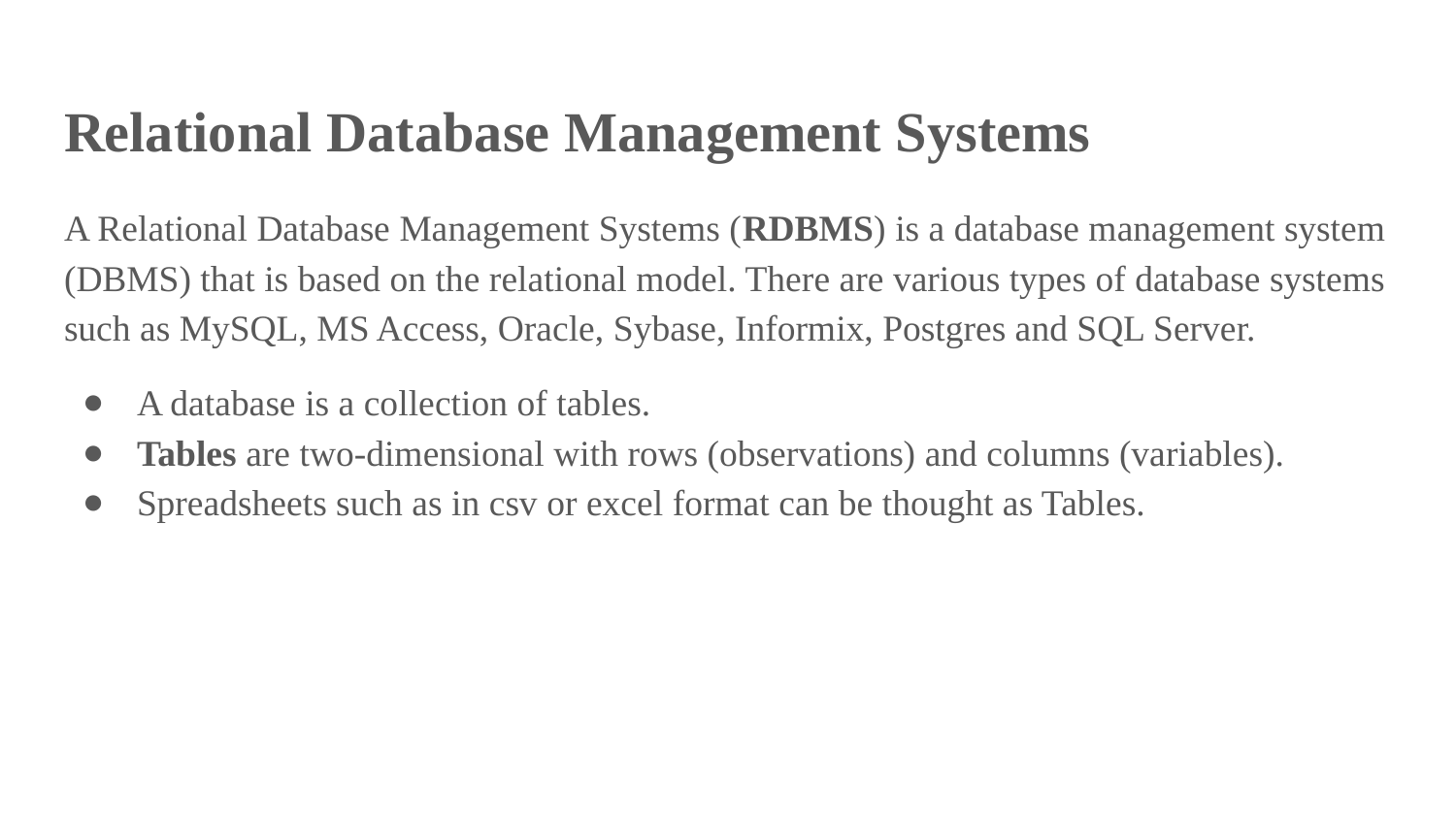

# Relational Database Management Systems
A Relational Database Management Systems (RDBMS) is a database management system (DBMS) that is based on the relational model. There are various types of database systems such as MySQL, MS Access, Oracle, Sybase, Informix, Postgres and SQL Server.
A database is a collection of tables.
Tables are two-dimensional with rows (observations) and columns (variables).
Spreadsheets such as in csv or excel format can be thought as Tables.